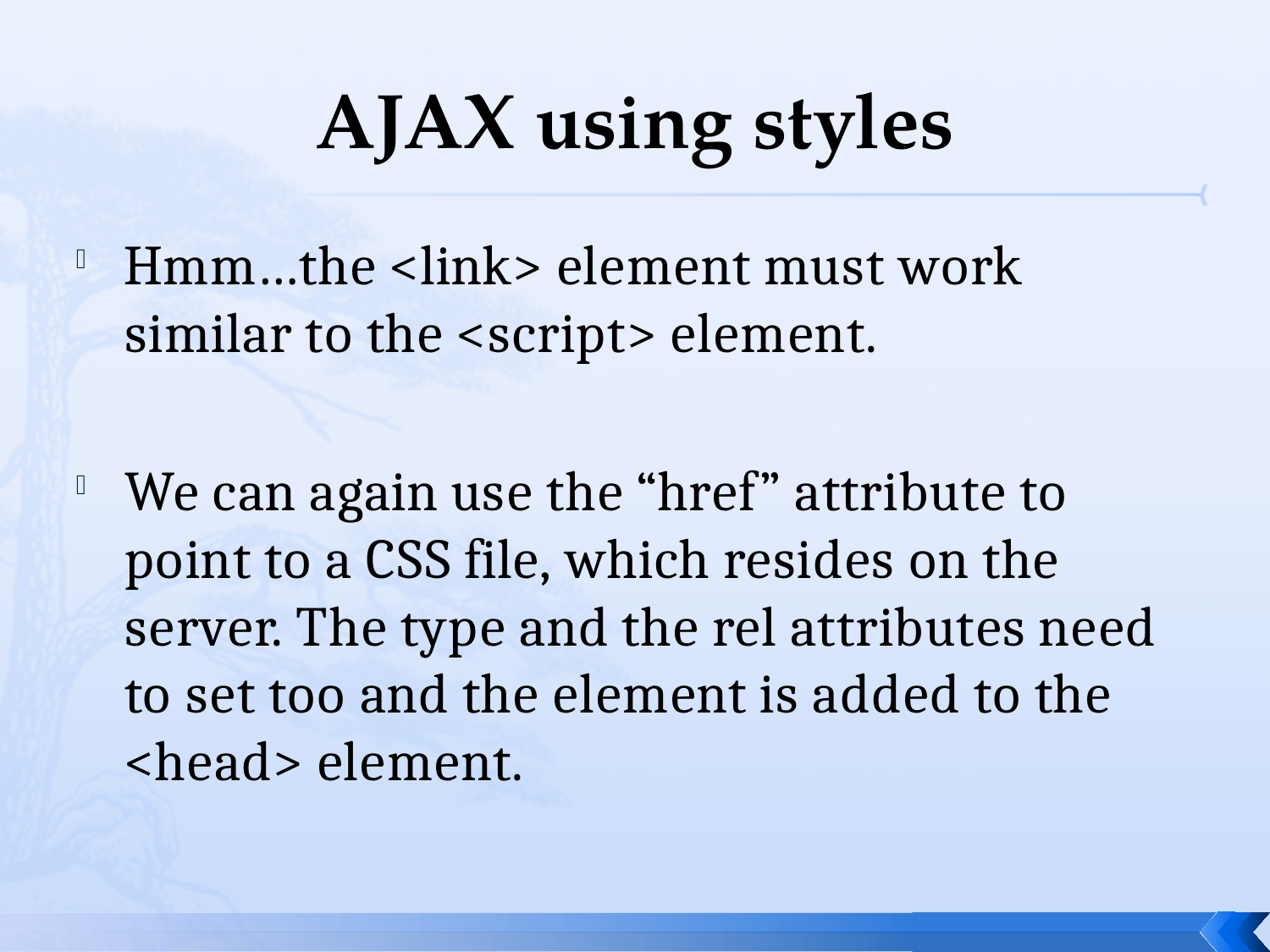

# AJAX using styles
Hmm…the <link> element must work similar to the <script> element.

We can again use the “href” attribute to point to a CSS file, which resides on the server. The type and the rel attributes need to set too and the element is added to the <head> element.